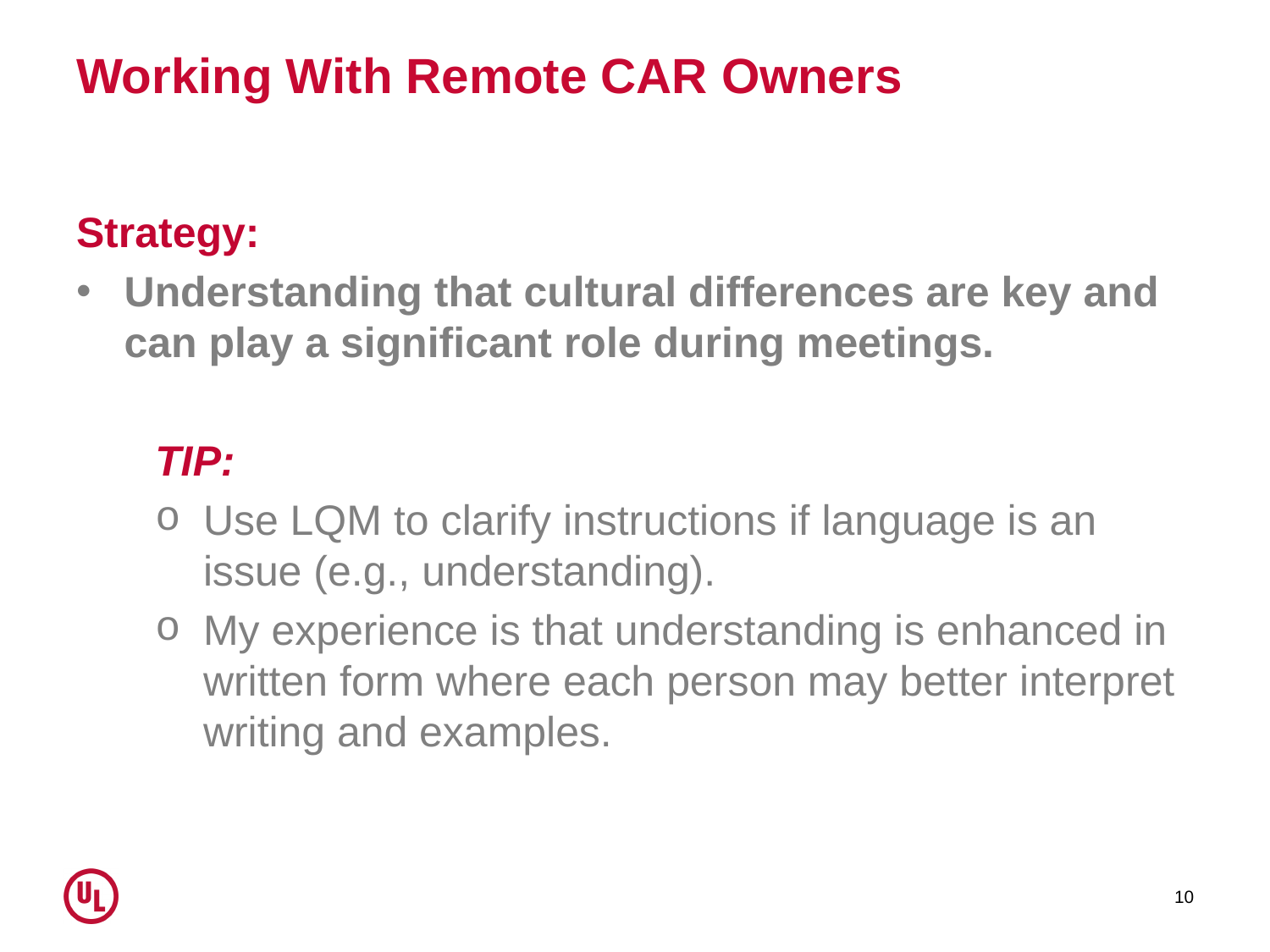

# Working With Remote CAR Owners
Strategy:
Understanding that cultural differences are key and can play a significant role during meetings.

TIP:
Use LQM to clarify instructions if language is an issue (e.g., understanding).
My experience is that understanding is enhanced in written form where each person may better interpret writing and examples.
10